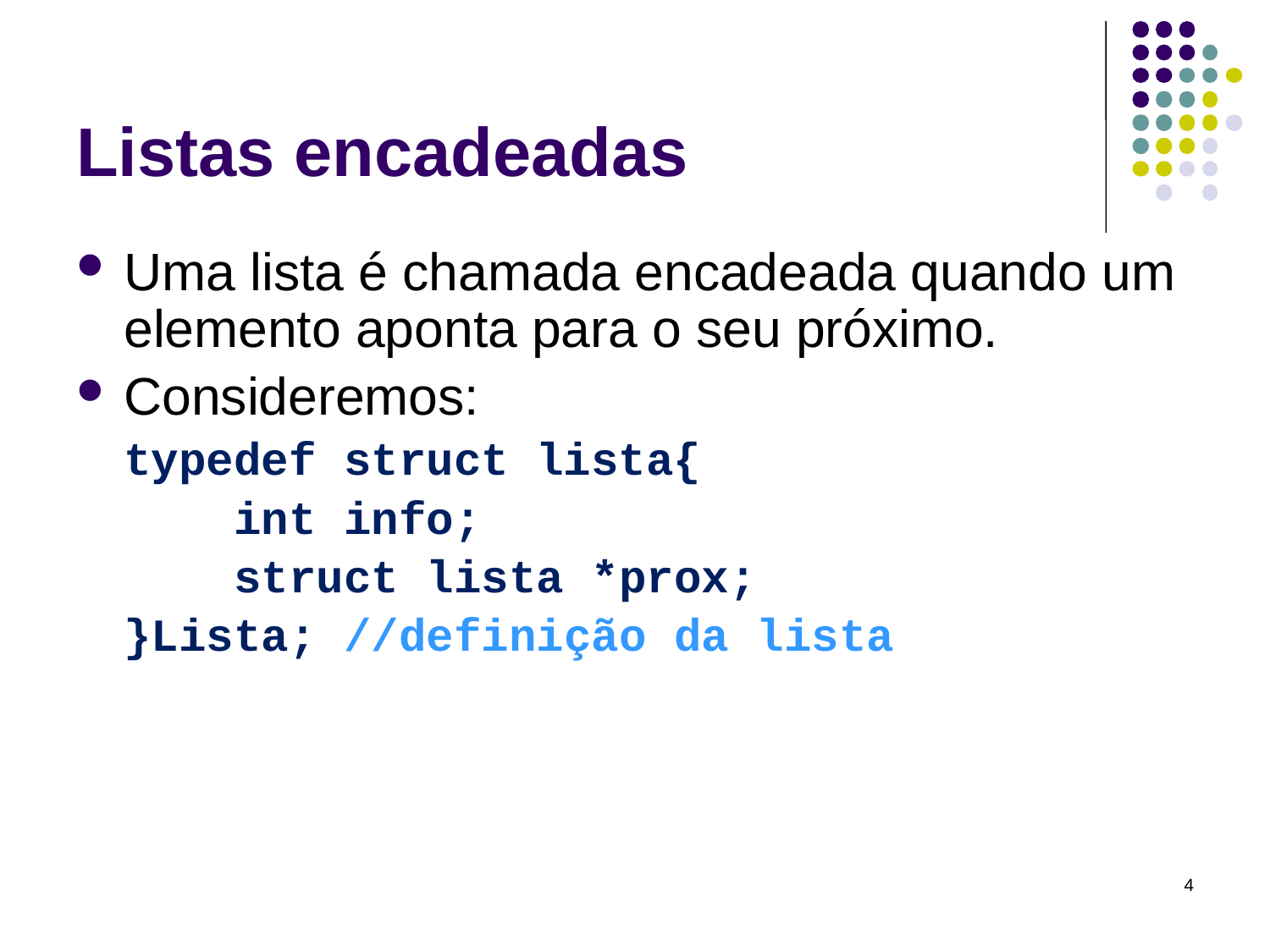

# Listas encadeadas
Uma lista é chamada encadeada quando um elemento aponta para o seu próximo.
Consideremos:
typedef struct lista{
    int info;
    struct lista *prox;
}Lista; //definição da lista

4